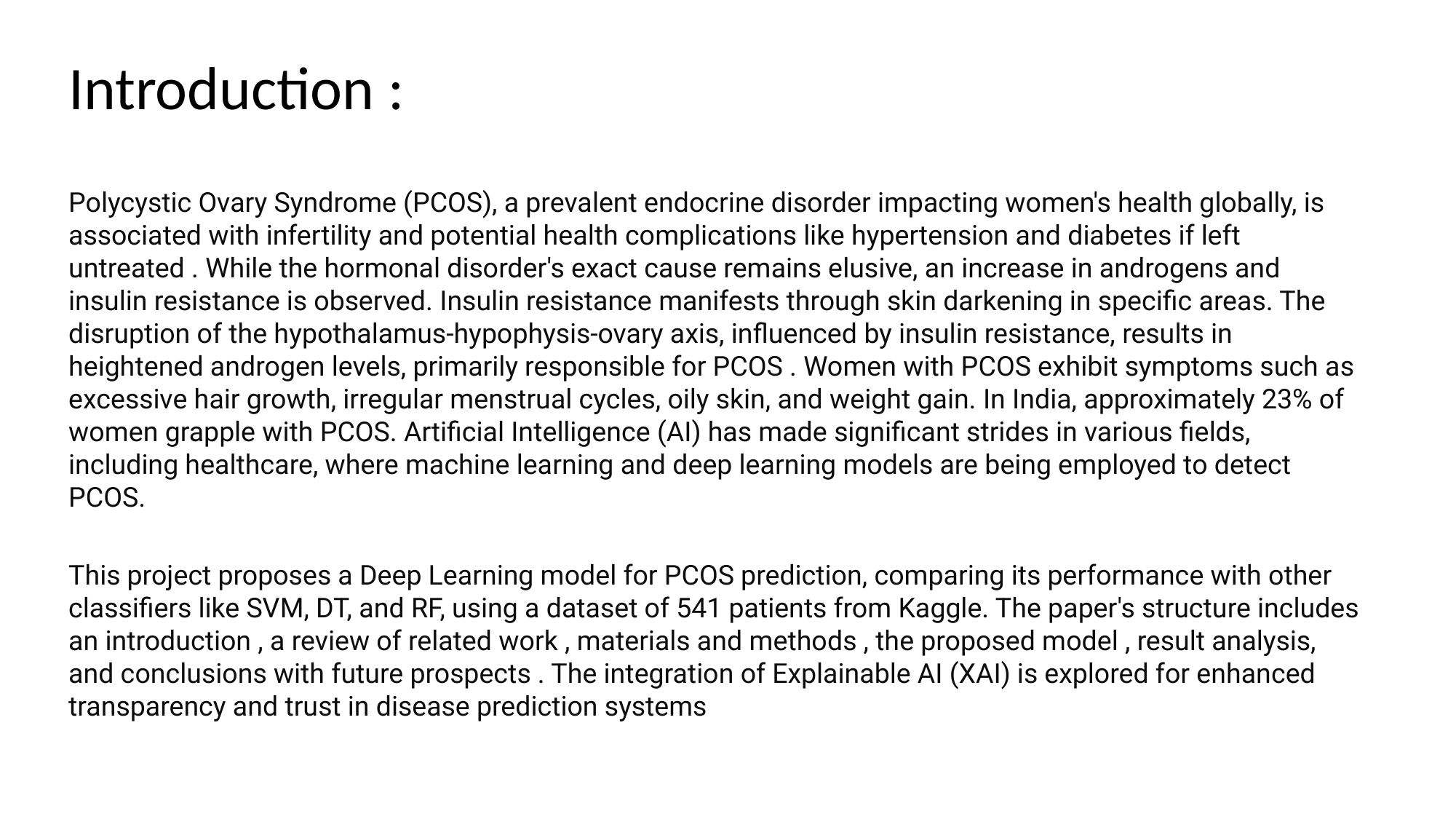

# Introduction :
Polycystic Ovary Syndrome (PCOS), a prevalent endocrine disorder impacting women's health globally, is associated with infertility and potential health complications like hypertension and diabetes if left untreated . While the hormonal disorder's exact cause remains elusive, an increase in androgens and insulin resistance is observed. Insulin resistance manifests through skin darkening in specific areas. The disruption of the hypothalamus-hypophysis-ovary axis, influenced by insulin resistance, results in heightened androgen levels, primarily responsible for PCOS . Women with PCOS exhibit symptoms such as excessive hair growth, irregular menstrual cycles, oily skin, and weight gain. In India, approximately 23% of women grapple with PCOS. Artificial Intelligence (AI) has made significant strides in various fields, including healthcare, where machine learning and deep learning models are being employed to detect PCOS.
This project proposes a Deep Learning model for PCOS prediction, comparing its performance with other classifiers like SVM, DT, and RF, using a dataset of 541 patients from Kaggle. The paper's structure includes an introduction , a review of related work , materials and methods , the proposed model , result analysis, and conclusions with future prospects . The integration of Explainable AI (XAI) is explored for enhanced transparency and trust in disease prediction systems